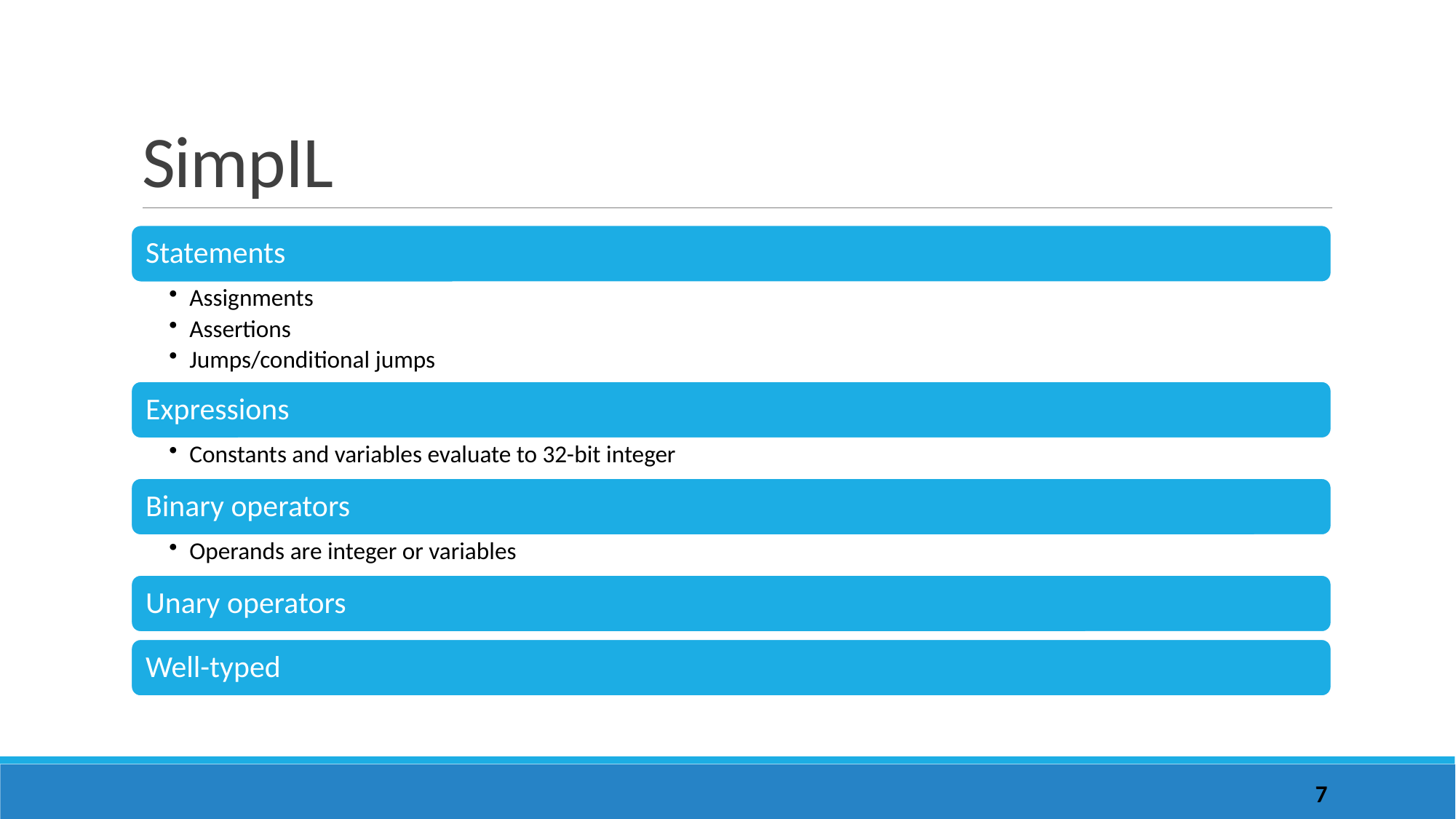

# SimpIL
Statements
Assignments
Assertions
Jumps/conditional jumps
Expressions
Constants and variables evaluate to 32-bit integer
Binary operators
Operands are integer or variables
Unary operators
Well-typed
7